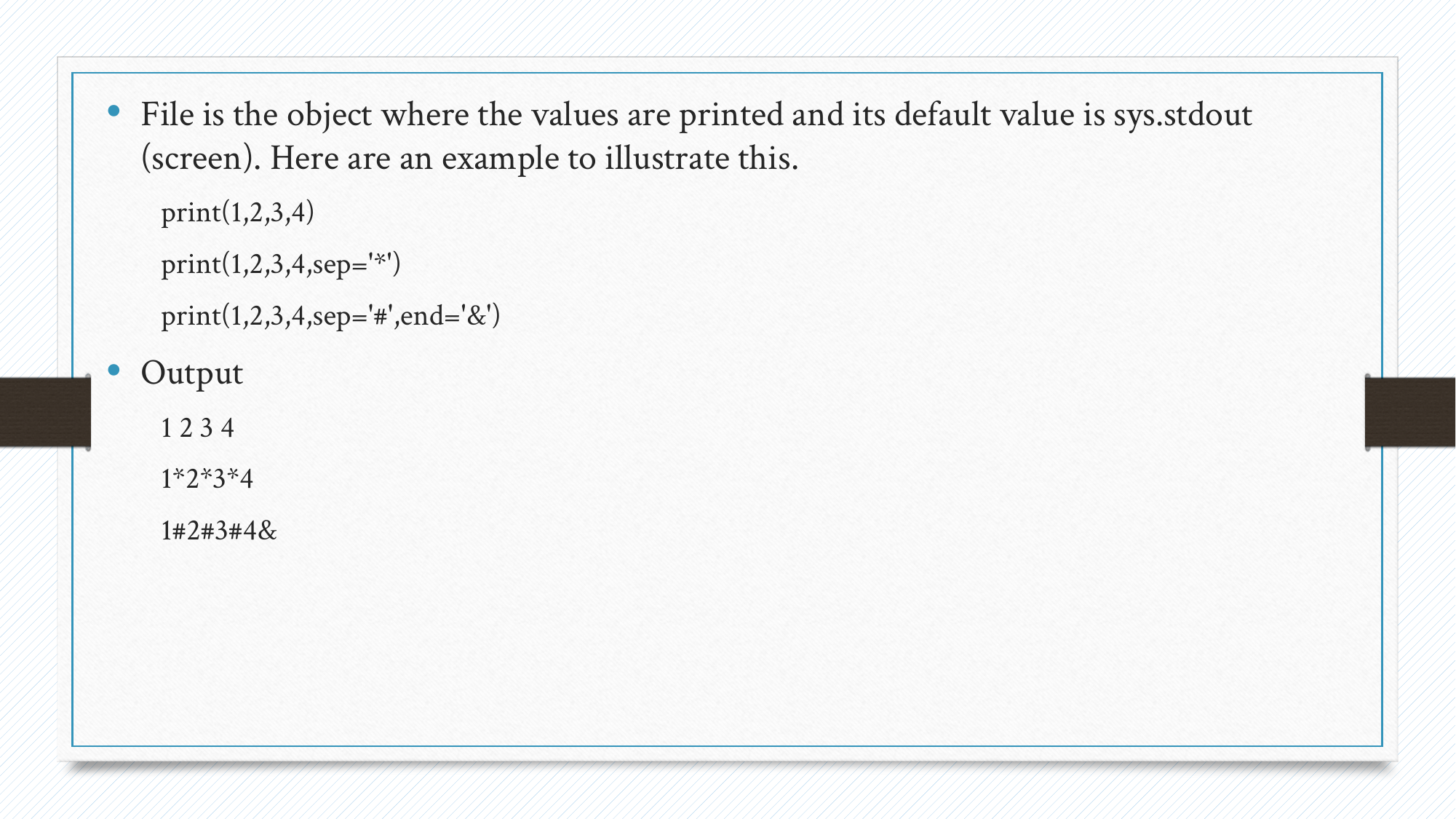

File is the object where the values are printed and its default value is sys.stdout (screen). Here are an example to illustrate this.
print(1,2,3,4)
print(1,2,3,4,sep='*')
print(1,2,3,4,sep='#',end='&')
Output
1 2 3 4
1*2*3*4
1#2#3#4&